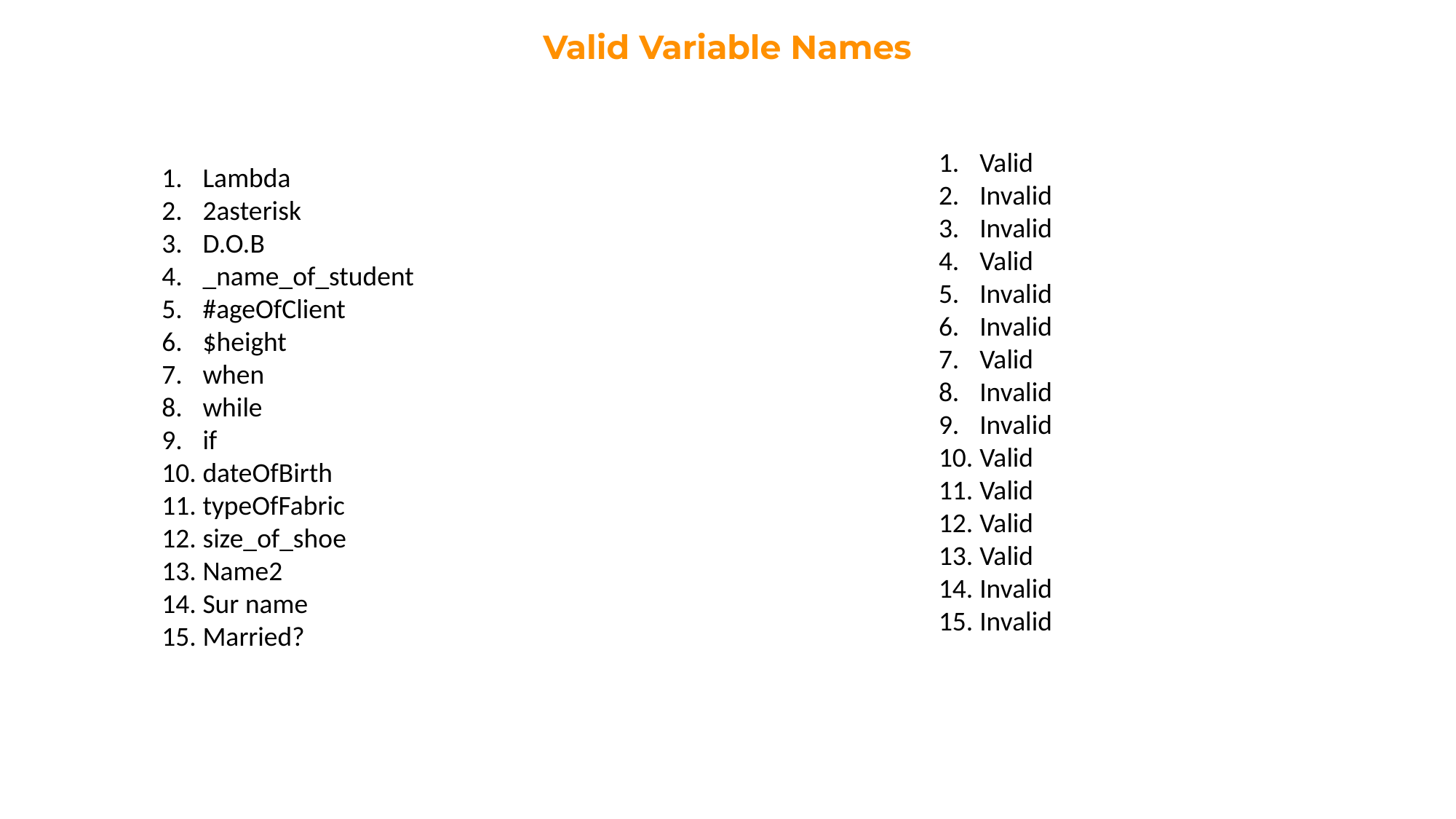

Valid Variable Names
Valid
Invalid
Invalid
Valid
Invalid
Invalid
Valid
Invalid
Invalid
Valid
Valid
Valid
Valid
Invalid
Invalid

Lambda
2asterisk
D.O.B
_name_of_student
#ageOfClient
$height
when
while
if
dateOfBirth
typeOfFabric
size_of_shoe
Name2
Sur name
Married?